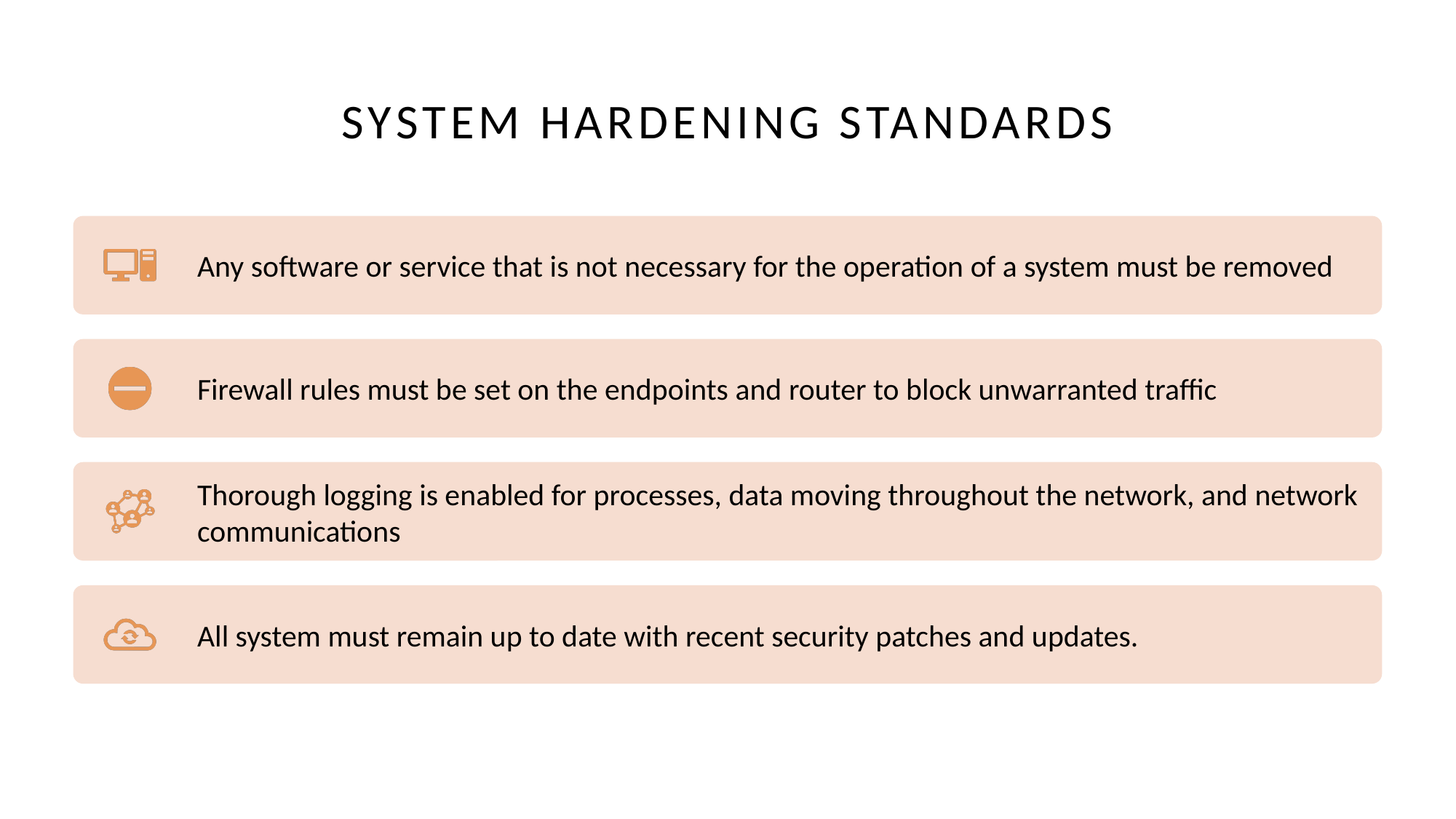

# System hardening standards
Any software or service that is not necessary for the operation of a system must be removed
Firewall rules must be set on the endpoints and router to block unwarranted traffic
Thorough logging is enabled for processes, data moving throughout the network, and network communications
All system must remain up to date with recent security patches and updates.